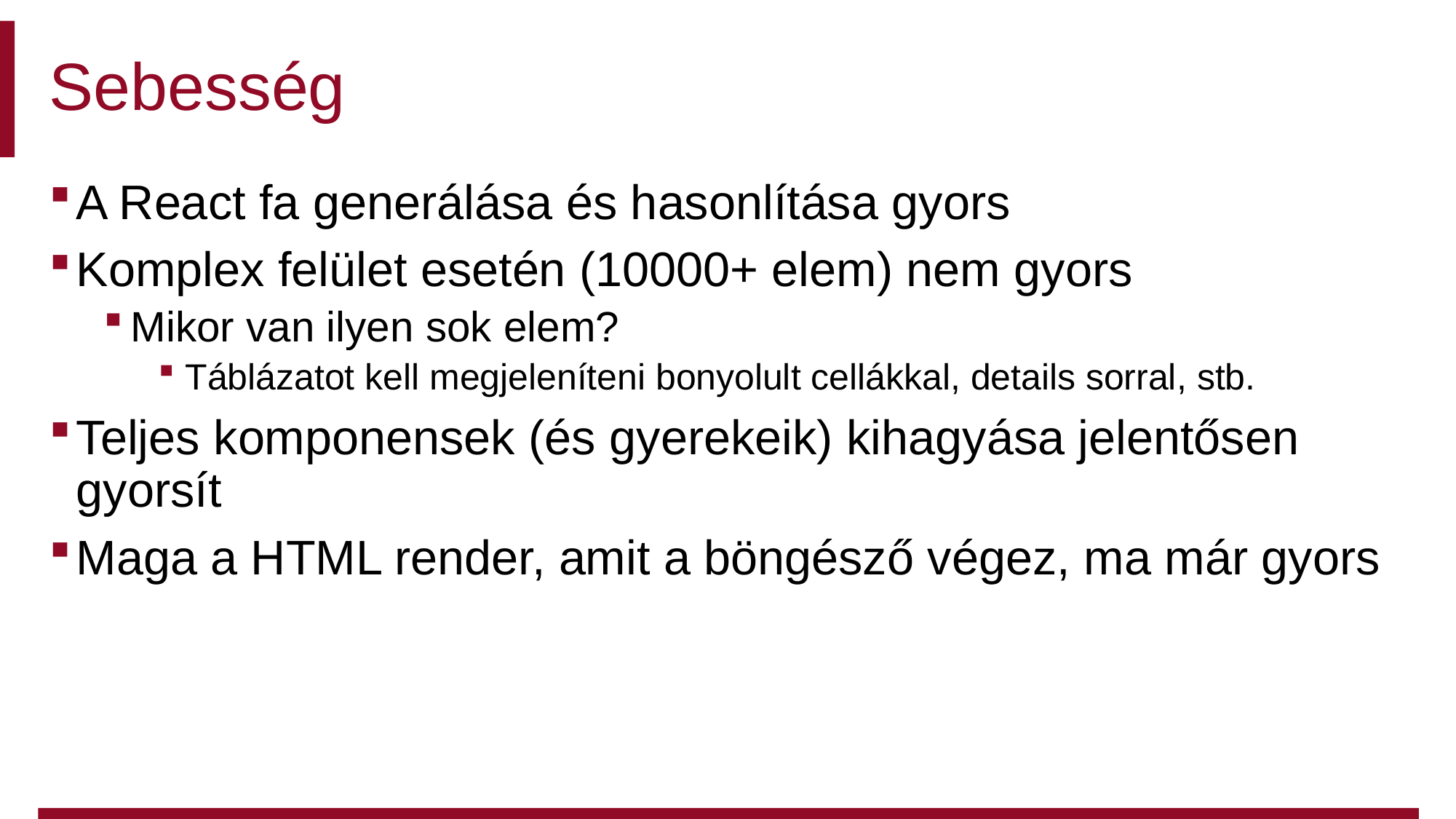

# Sebesség
A React fa generálása és hasonlítása gyors
Komplex felület esetén (10000+ elem) nem gyors
Mikor van ilyen sok elem?
Táblázatot kell megjeleníteni bonyolult cellákkal, details sorral, stb.
Teljes komponensek (és gyerekeik) kihagyása jelentősen gyorsít
Maga a HTML render, amit a böngésző végez, ma már gyors